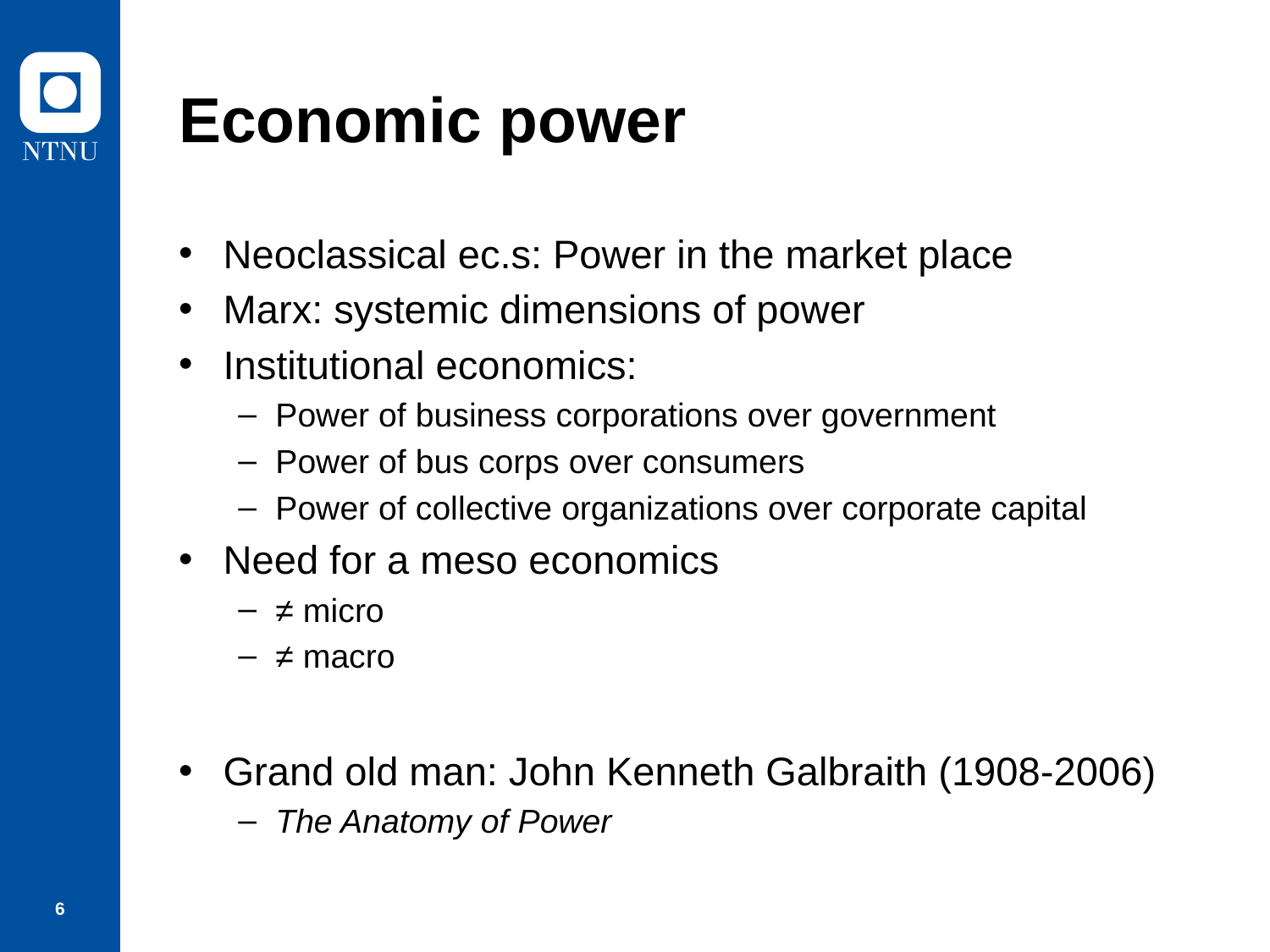

# Economic power
Neoclassical ec.s: Power in the market place
Marx: systemic dimensions of power
Institutional economics:
Power of business corporations over government
Power of bus corps over consumers
Power of collective organizations over corporate capital
Need for a meso economics
≠ micro
≠ macro

Grand old man: John Kenneth Galbraith (1908-2006)
The Anatomy of Power